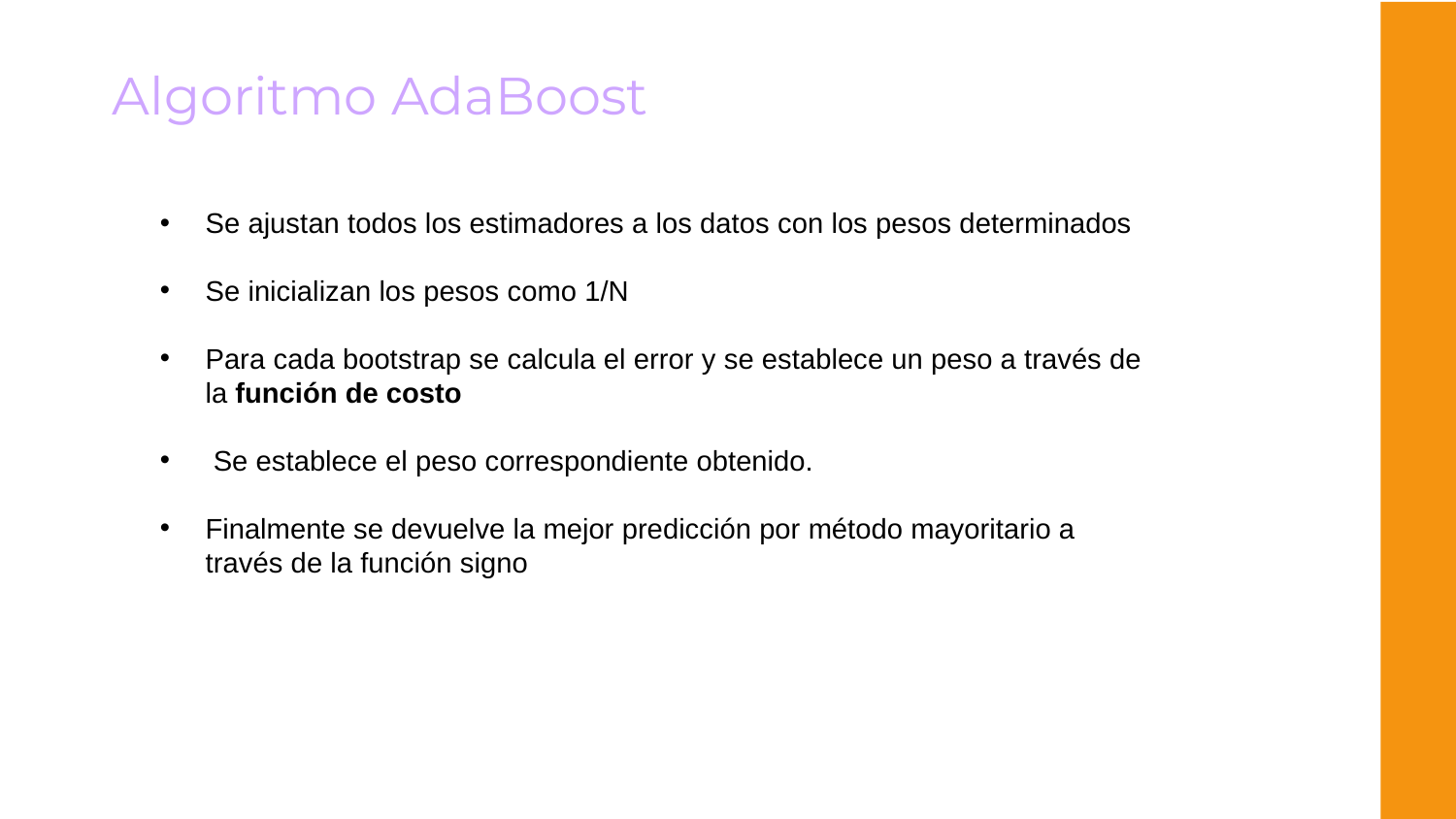

# Algoritmo AdaBoost
Se ajustan todos los estimadores a los datos con los pesos determinados

Se inicializan los pesos como 1/N

Para cada bootstrap se calcula el error y se establece un peso a través de la función de costo

 Se establece el peso correspondiente obtenido.

Finalmente se devuelve la mejor predicción por método mayoritario a través de la función signo